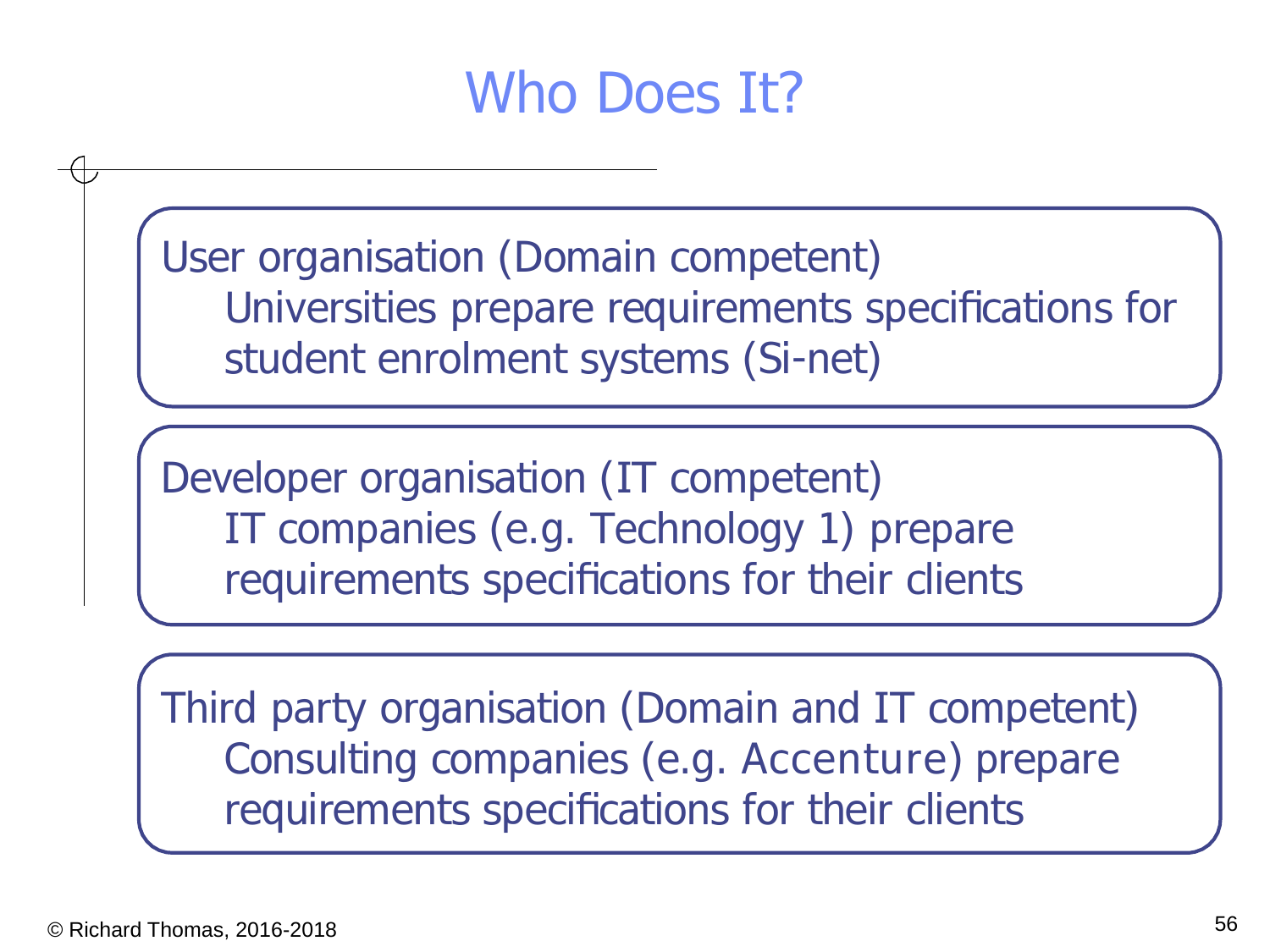

# Who Does It?

User organisation (Domain competent)
Universities prepare requirements specifications for student enrolment systems (Si-net)

Developer organisation (IT competent)
IT companies (e.g. Technology 1) prepare
requirements specifications for their clients

Third party organisation (Domain and IT competent) Consulting companies (e.g. Accenture) prepare requirements specifications for their clients

56